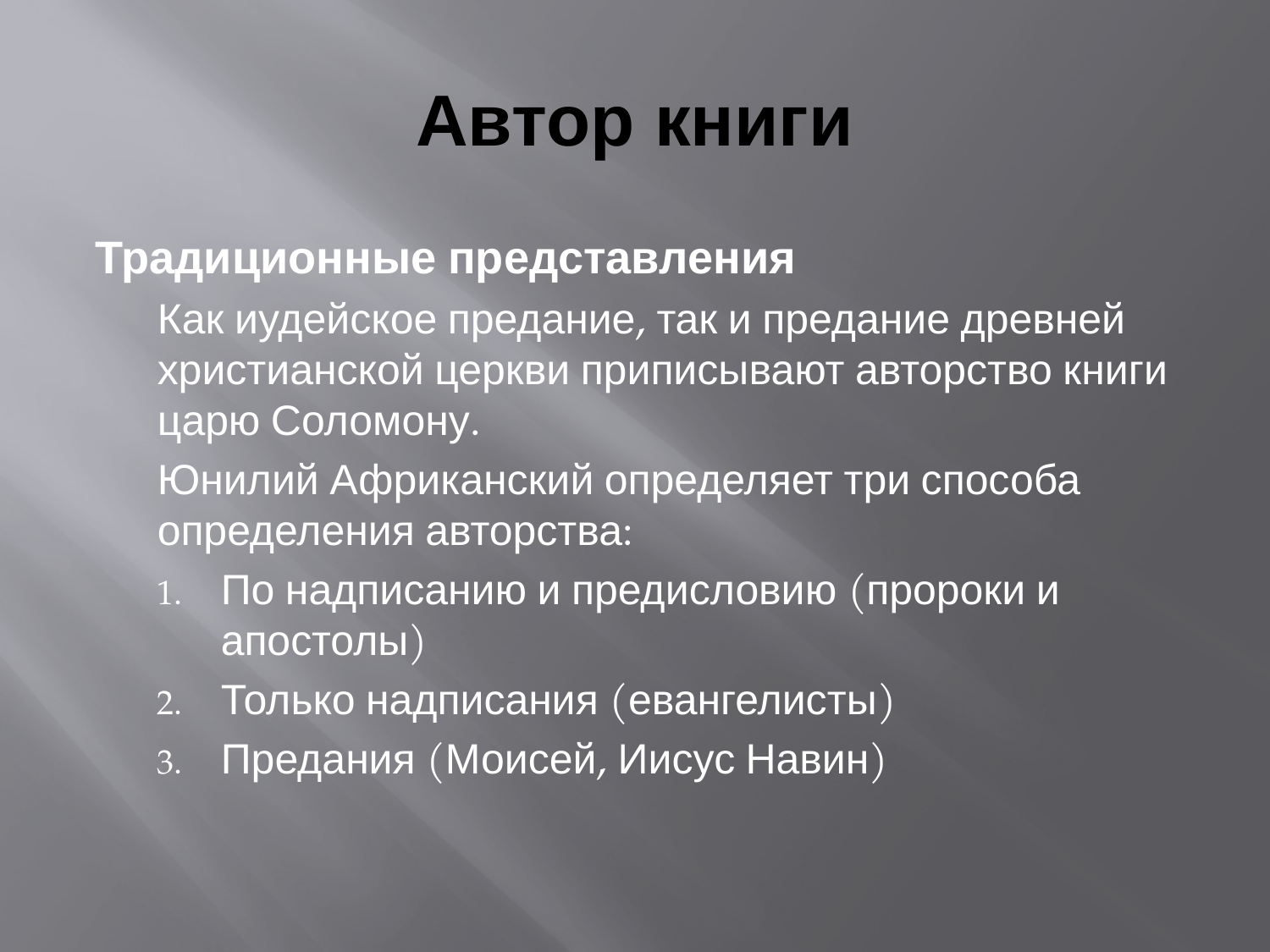

# Автор книги
Традиционные представления
Как иудейское предание, так и предание древней христианской церкви приписывают авторство книги царю Соломону.
Юнилий Африканский определяет три способа определения авторства:
По надписанию и предисловию (пророки и апостолы)
Только надписания (евангелисты)
Предания (Моисей, Иисус Навин)